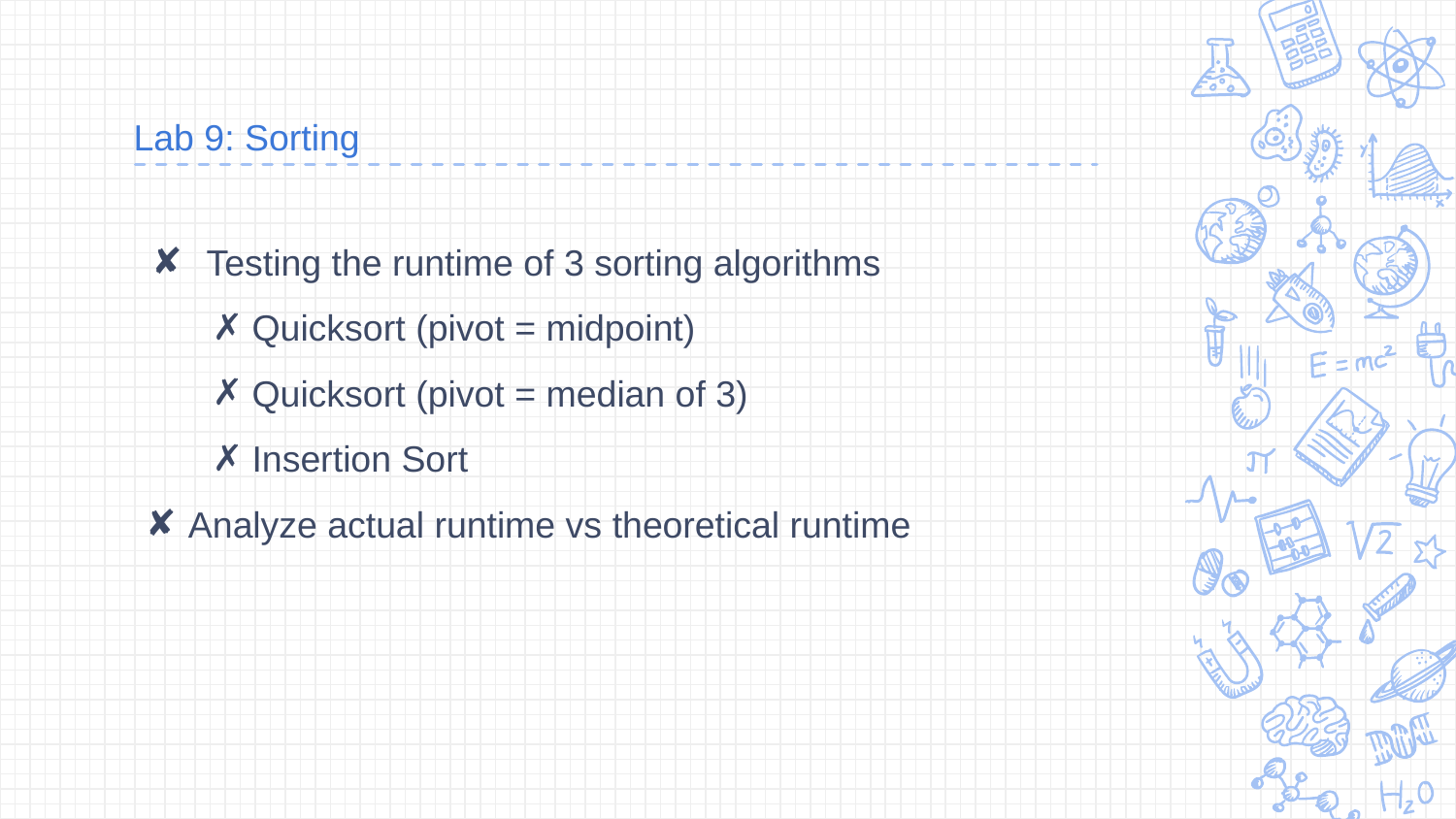

# Lab 9: Sorting
Testing the runtime of 3 sorting algorithms
Quicksort (pivot = midpoint)
Quicksort (pivot = median of 3)
Insertion Sort
Analyze actual runtime vs theoretical runtime